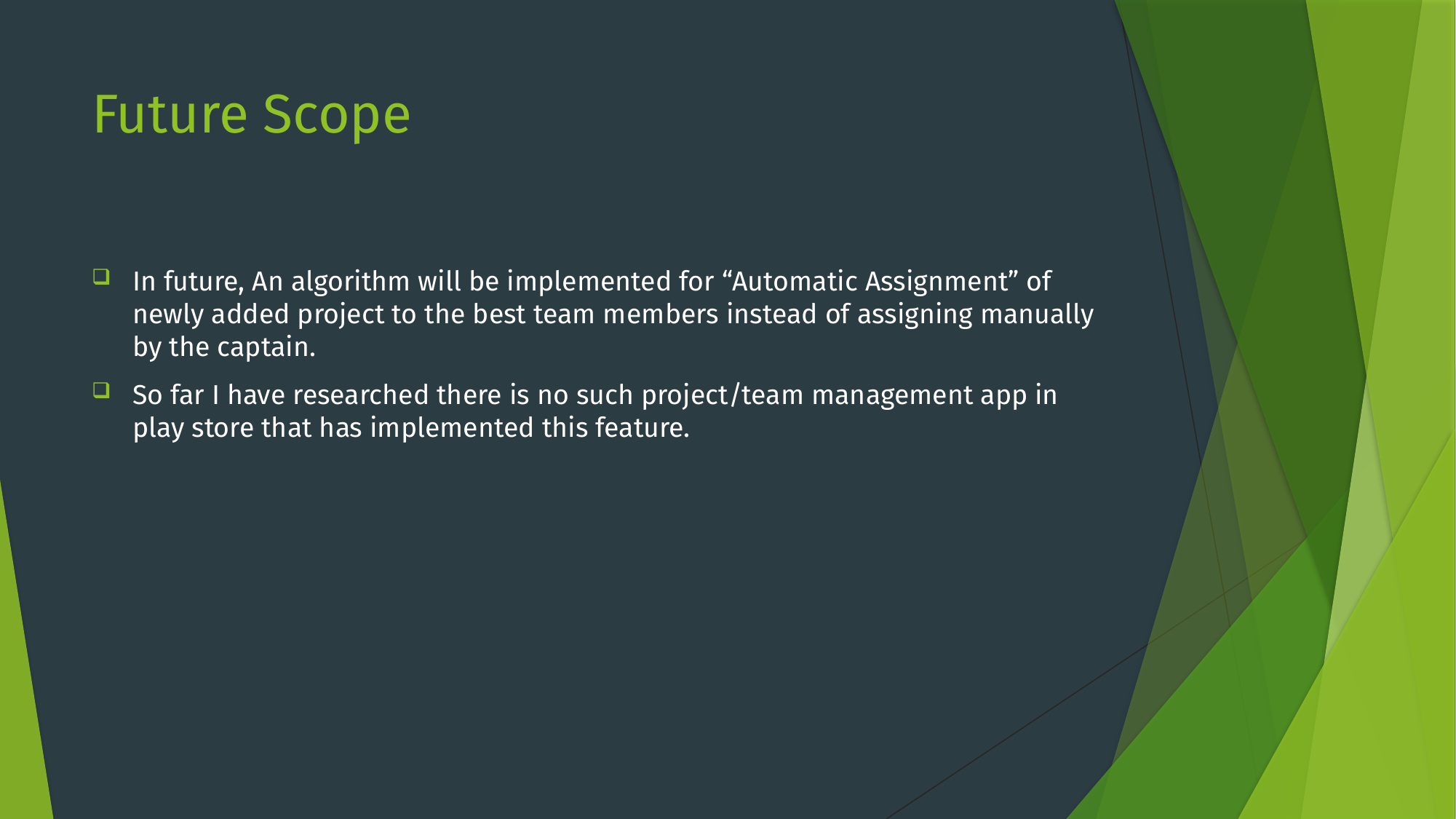

# Future Scope
In future, An algorithm will be implemented for “Automatic Assignment” of newly added project to the best team members instead of assigning manually by the captain.
So far I have researched there is no such project/team management app in play store that has implemented this feature.